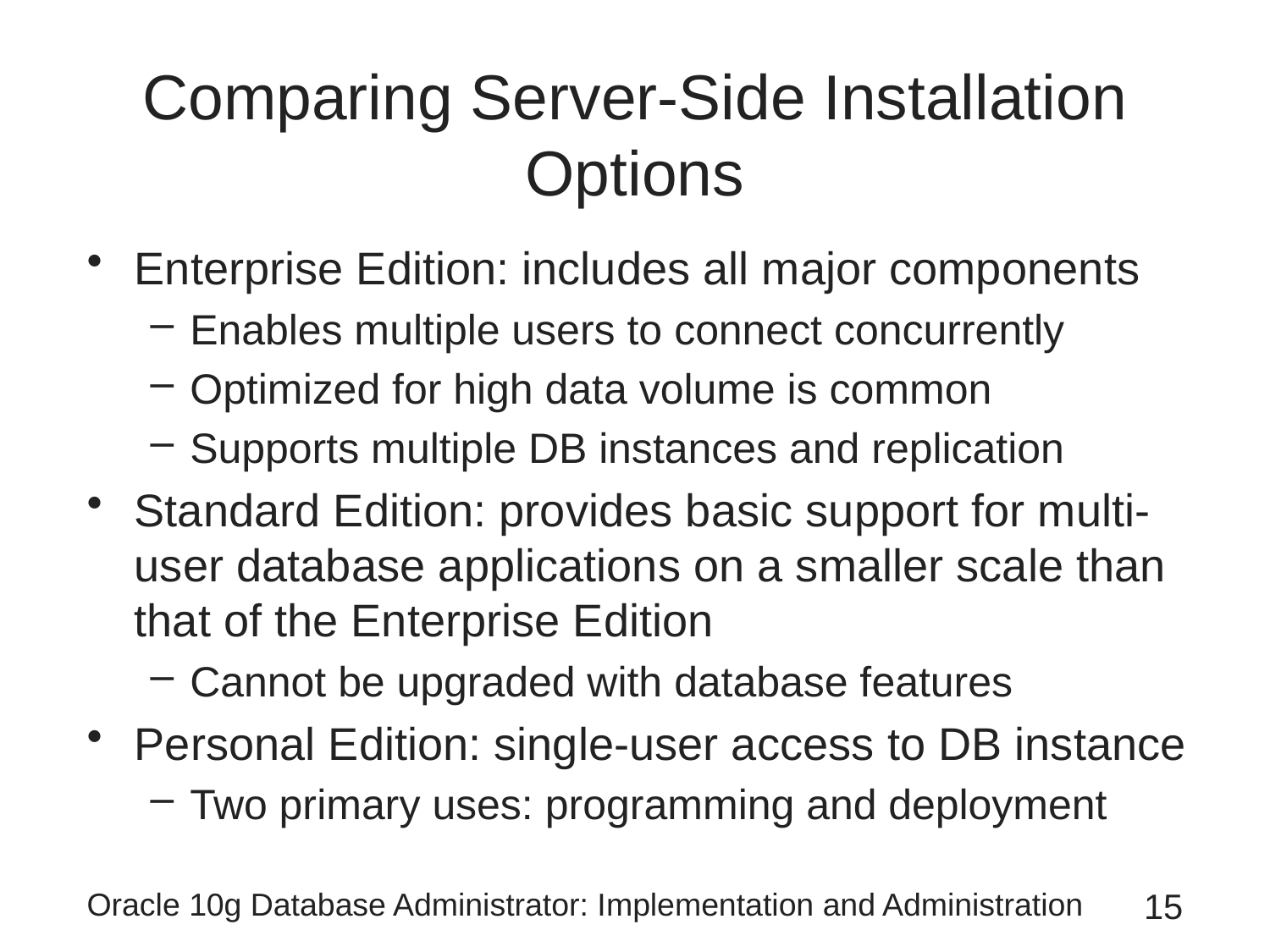

# Comparing Server-Side Installation Options
Enterprise Edition: includes all major components
Enables multiple users to connect concurrently
Optimized for high data volume is common
Supports multiple DB instances and replication
Standard Edition: provides basic support for multi-user database applications on a smaller scale than that of the Enterprise Edition
Cannot be upgraded with database features
Personal Edition: single-user access to DB instance
Two primary uses: programming and deployment
Oracle 10g Database Administrator: Implementation and Administration
15